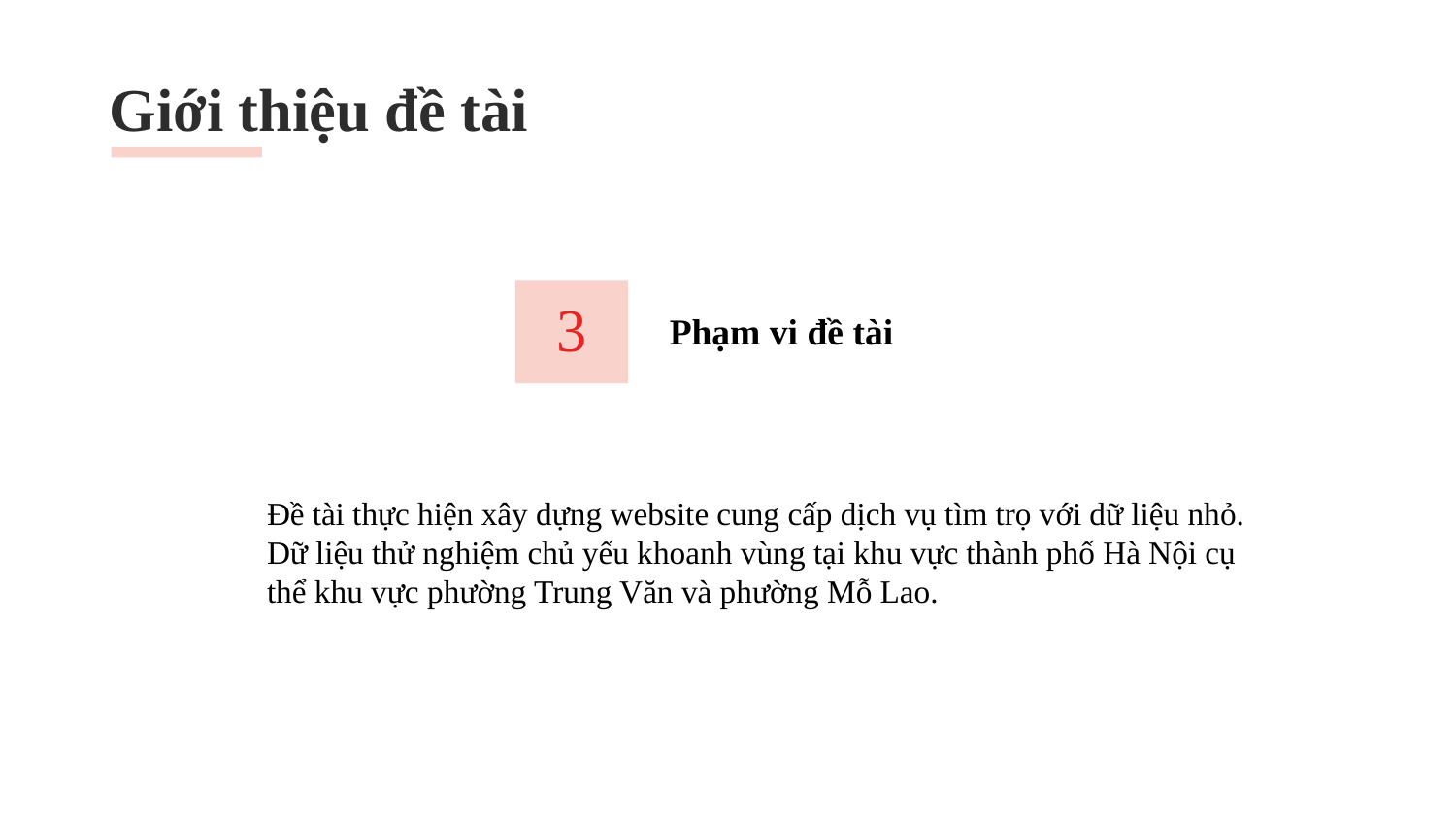

# Giới thiệu đề tài

3
Phạm vi đề tài

Đề tài thực hiện xây dựng website cung cấp dịch vụ tìm trọ với dữ liệu nhỏ.
Dữ liệu thử nghiệm chủ yếu khoanh vùng tại khu vực thành phố Hà Nội cụ thể khu vực phường Trung Văn và phường Mỗ Lao.